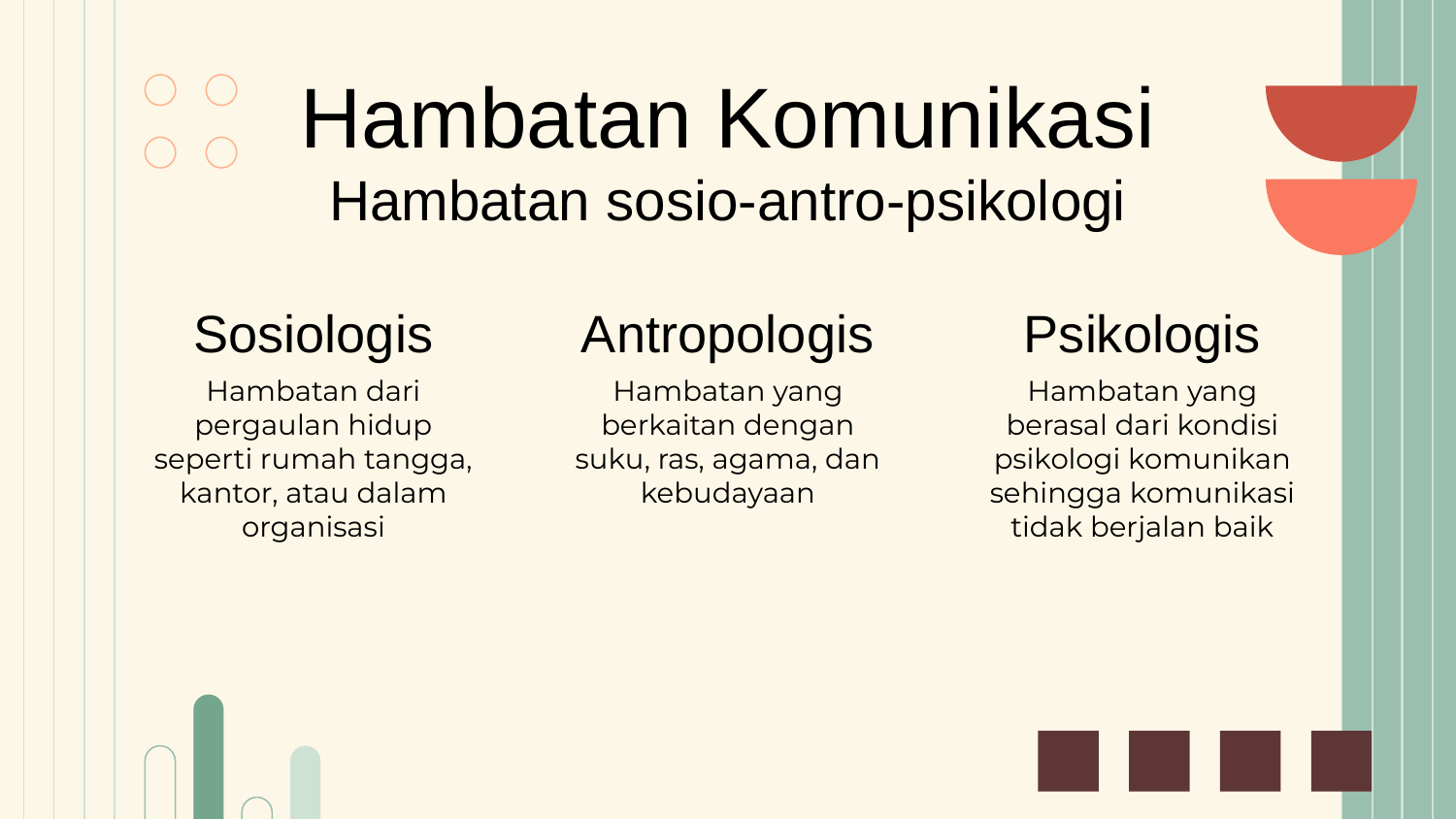

Hambatan Komunikasi
Hambatan sosio-antro-psikologi
# Sosiologis
Antropologis
Psikologis
Hambatan dari pergaulan hidup seperti rumah tangga, kantor, atau dalam organisasi
Hambatan yang berasal dari kondisi psikologi komunikan sehingga komunikasi tidak berjalan baik
Hambatan yang berkaitan dengan suku, ras, agama, dan kebudayaan